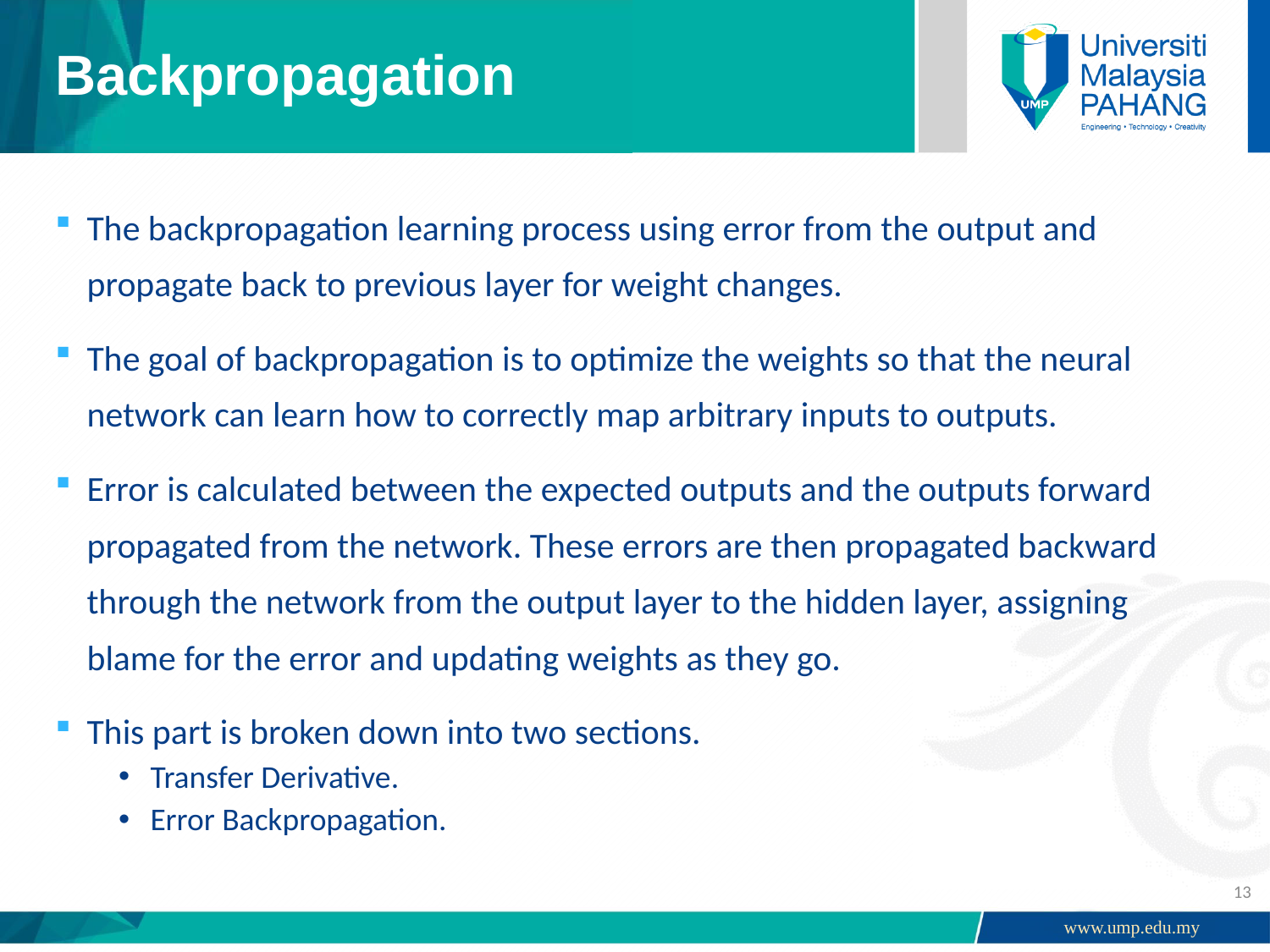

# Backpropagation
The backpropagation learning process using error from the output and propagate back to previous layer for weight changes.
The goal of backpropagation is to optimize the weights so that the neural network can learn how to correctly map arbitrary inputs to outputs.
Error is calculated between the expected outputs and the outputs forward propagated from the network. These errors are then propagated backward through the network from the output layer to the hidden layer, assigning blame for the error and updating weights as they go.
This part is broken down into two sections.
Transfer Derivative.
Error Backpropagation.

13